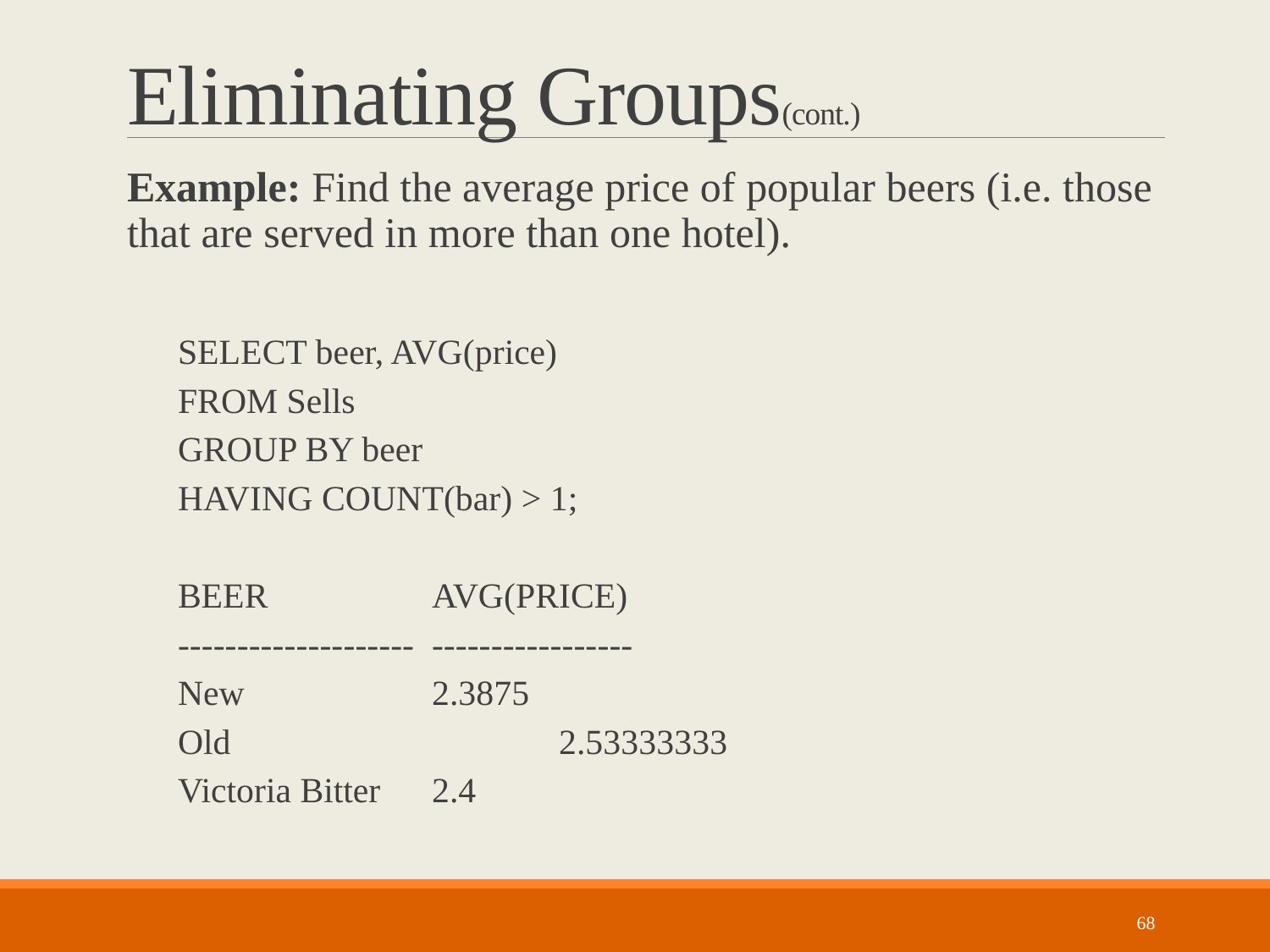

# Eliminating Groups(cont.)
Example: Find the average price of popular beers (i.e. those that are served in more than one hotel).

SELECT beer, AVG(price)
FROM Sells
GROUP BY beer
HAVING COUNT(bar) > 1;

BEER 		AVG(PRICE)
--------------------	-----------------
New 		2.3875
Old 			2.53333333
Victoria Bitter 	2.4
68